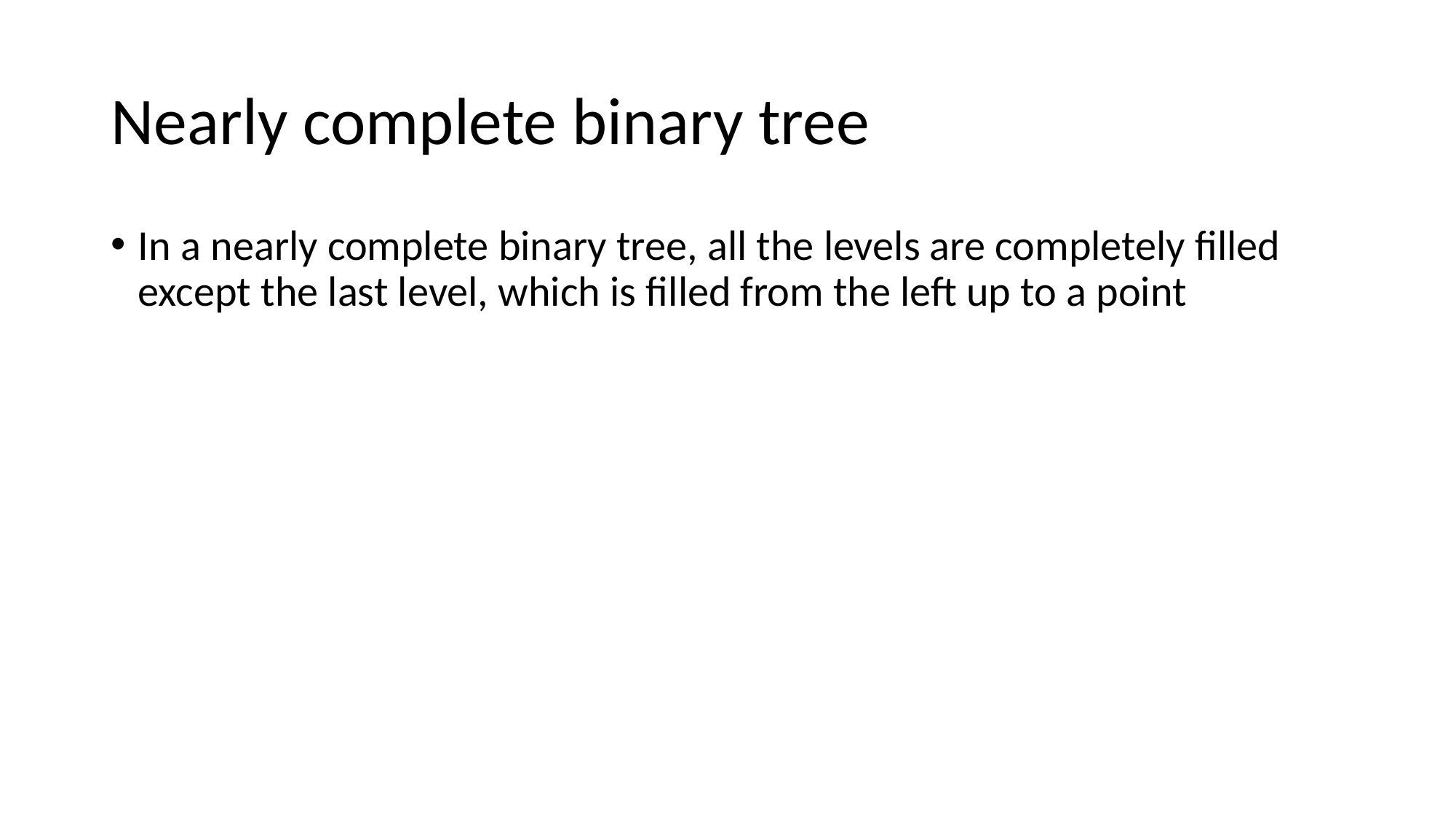

# Nearly complete binary tree
In a nearly complete binary tree, all the levels are completely filled except the last level, which is filled from the left up to a point